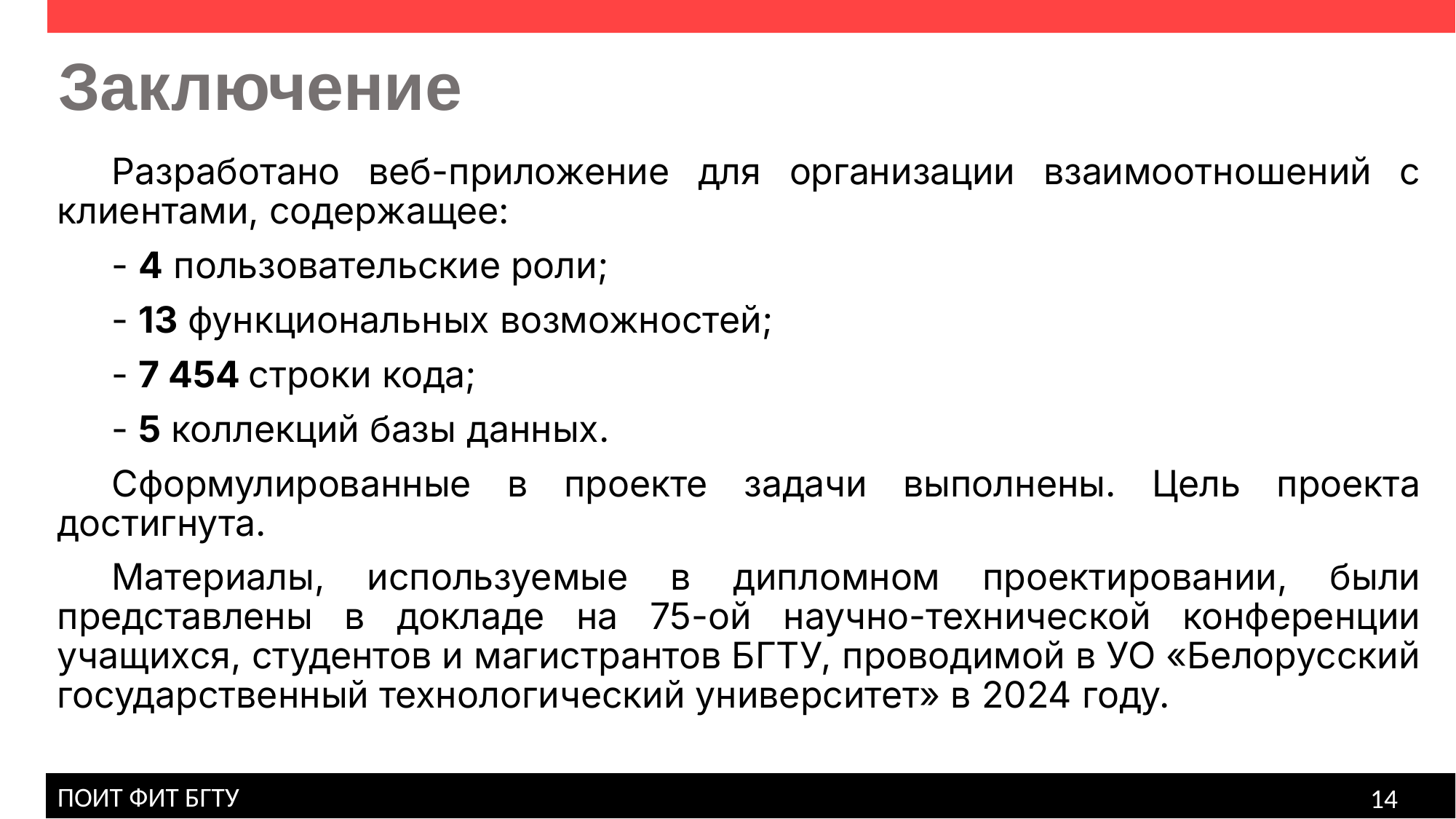

Заключение
Разработано веб-приложение для организации взаимоотношений с клиентами, содержащее:
- 4 пользовательские роли;
- 13 функциональных возможностей;
- 7 454 строки кода;
- 5 коллекций базы данных.
Cформулированные в проекте задачи выполнены. Цель проекта достигнута.
Материалы, используемые в дипломном проектировании, были представлены в докладе на 75-ой научно-технической конференции учащихся, студентов и магистрантов БГТУ, проводимой в УО «Белорусский государственный технологический университет» в 2024 году.